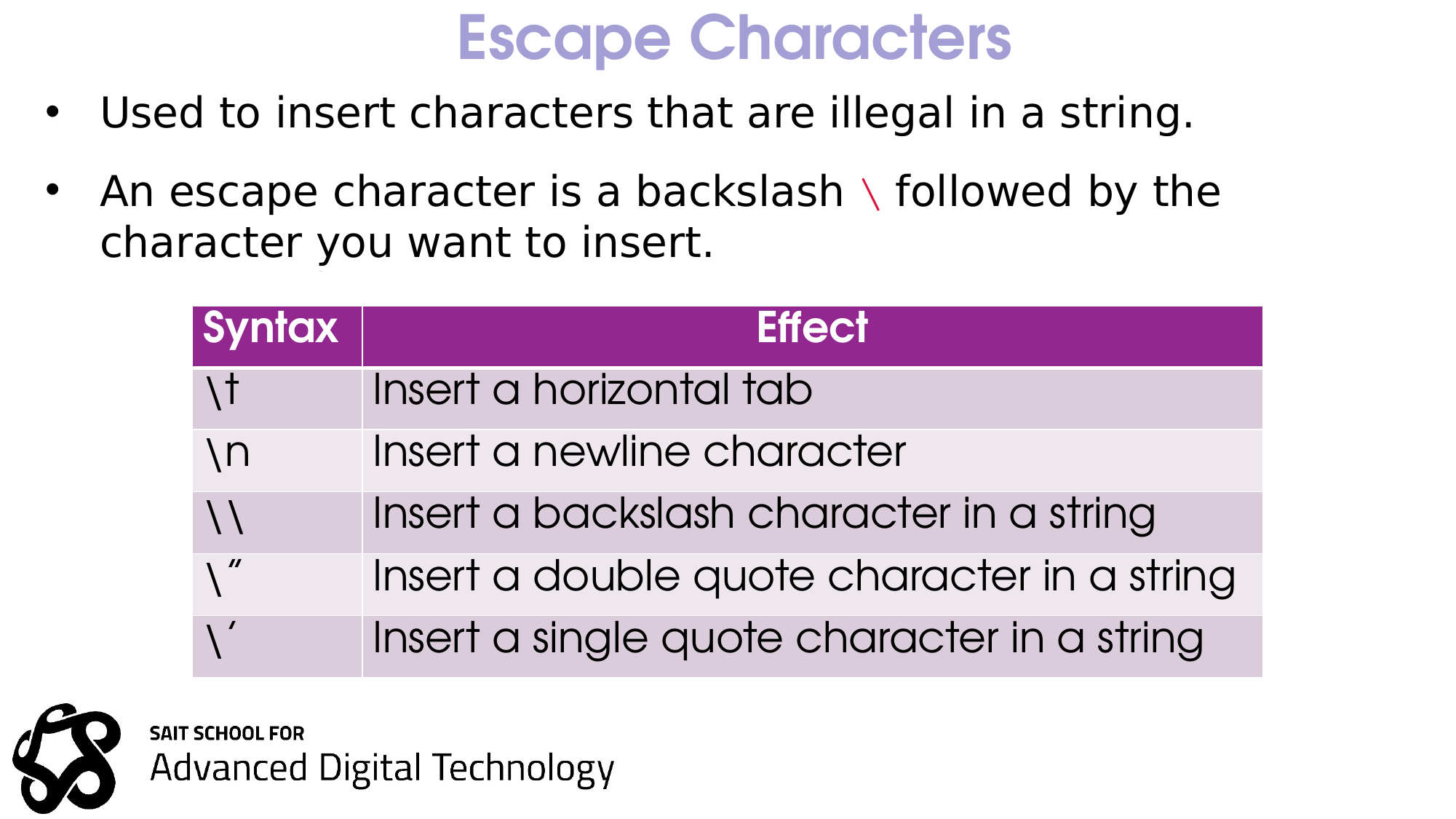

# Escape Characters
Used to insert characters that are illegal in a string.
An escape character is a backslash \ followed by the character you want to insert.
Used to insert characters that are illegal in a string.
An escape character is a backslash \ followed by the character you want to insert.
| Syntax | Effect |
| --- | --- |
| \t | Insert a horizontal tab |
| \n | Insert a newline character |
| \\ | Insert a backslash character in a string |
| \” | Insert a double quote character in a string |
| \’ | Insert a single quote character in a string |
| Syntax | Effect |
| --- | --- |
| \t | Insert a horizontal tab |
| \n | Insert a newline character |
| \\ | Insert a backslash character in a string |
| \” | Insert a double quote character in a string |
| \’ | Insert a single quote character in a string |